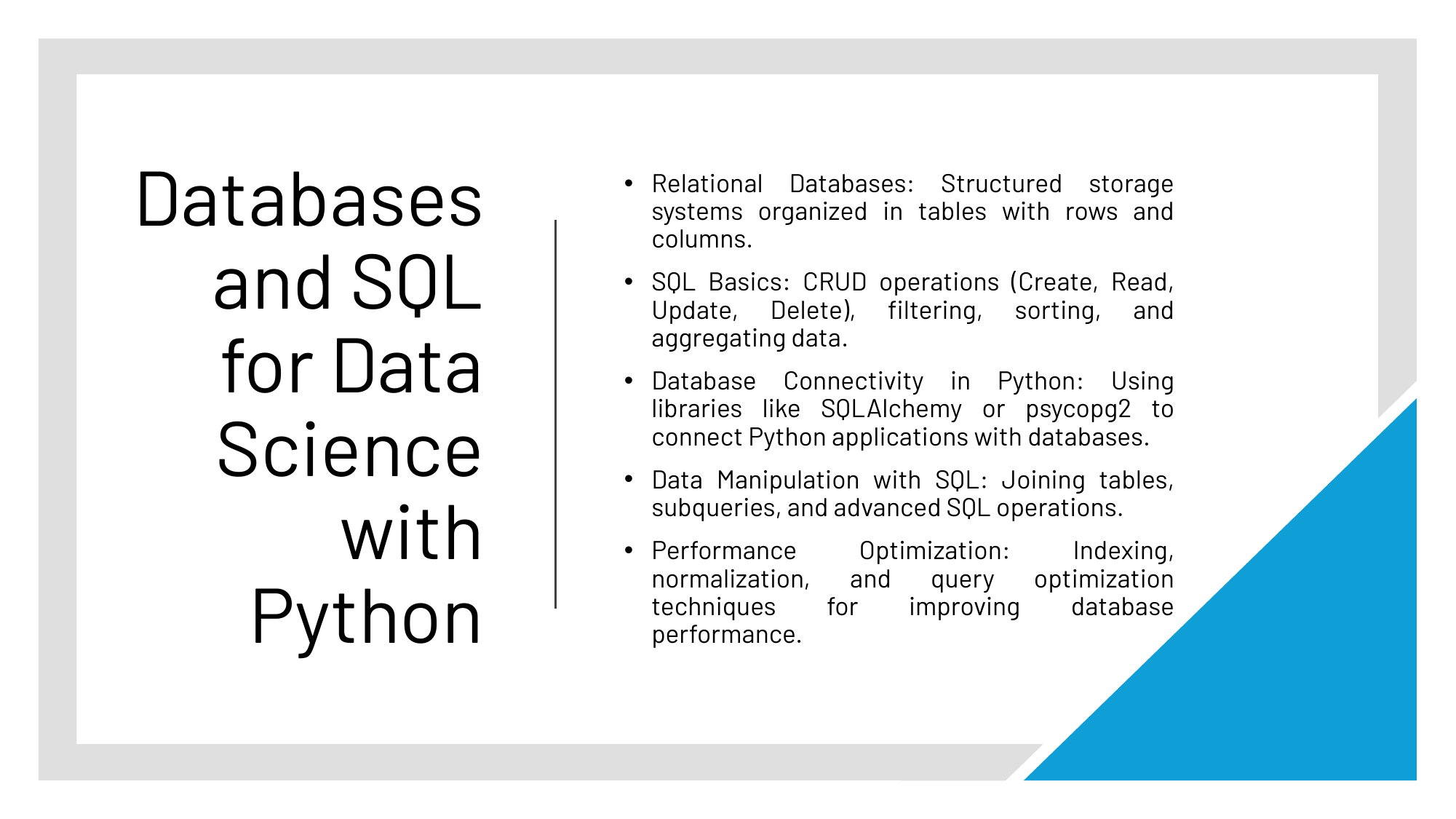

# Databases and SQL for Data Science with Python
Relational Databases: Structured storage systems organized in tables with rows and columns.
SQL Basics: CRUD operations (Create, Read, Update, Delete), filtering, sorting, and aggregating data.
Database Connectivity in Python: Using libraries like SQLAlchemy or psycopg2 to connect Python applications with databases.
Data Manipulation with SQL: Joining tables, subqueries, and advanced SQL operations.
Performance Optimization: Indexing, normalization, and query optimization techniques for improving database performance.